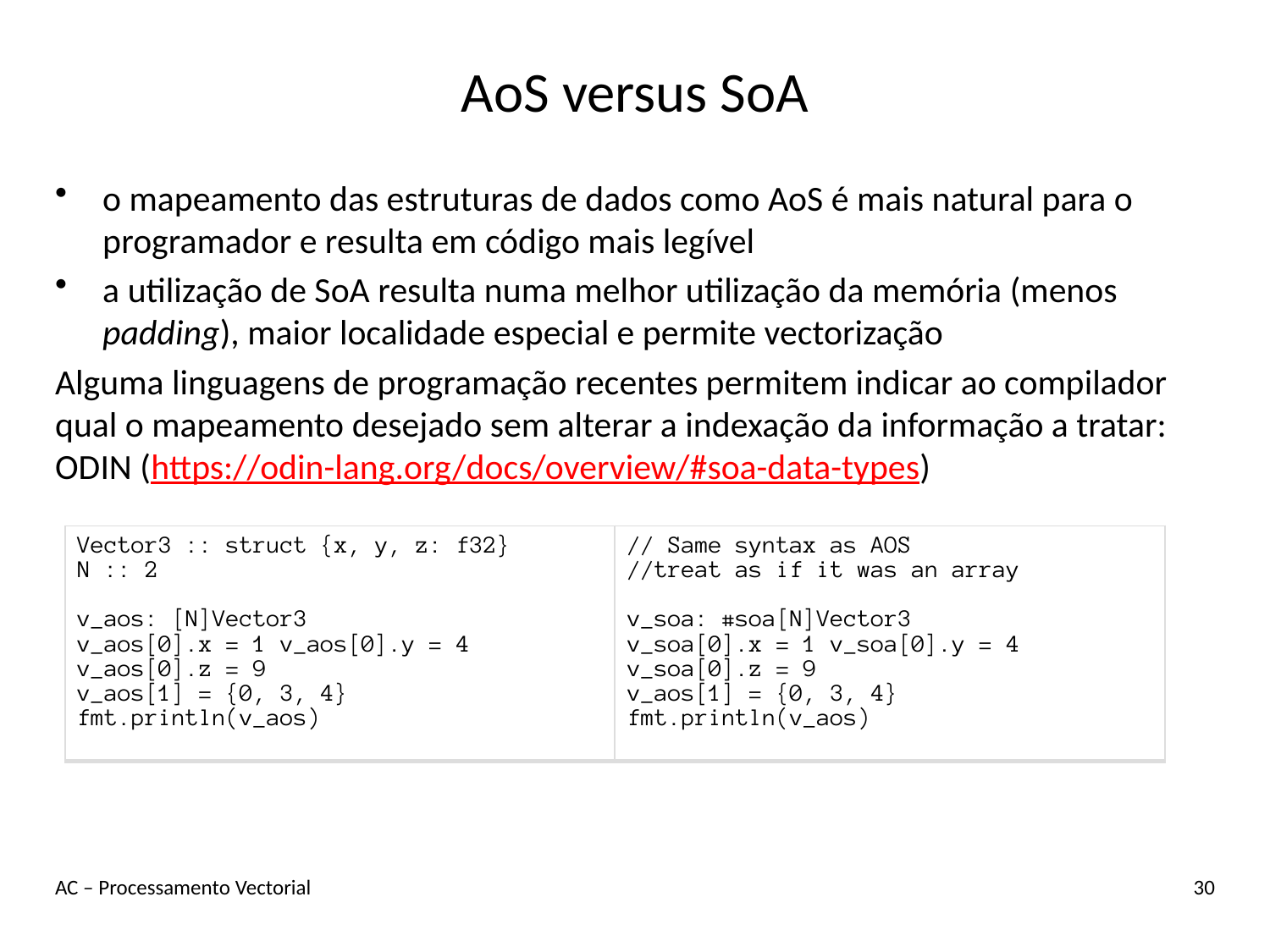

# AoS versus SoA
o mapeamento das estruturas de dados como AoS é mais natural para o programador e resulta em código mais legível
a utilização de SoA resulta numa melhor utilização da memória (menos padding), maior localidade especial e permite vectorização
Alguma linguagens de programação recentes permitem indicar ao compilador qual o mapeamento desejado sem alterar a indexação da informação a tratar: ODIN (https://odin-lang.org/docs/overview/#soa-data-types)

| Vector3 :: struct {x, y, z: f32} N :: 2 v\_aos: [N]Vector3 v\_aos[0].x = 1 v\_aos[0].y = 4 v\_aos[0].z = 9 v\_aos[1] = {0, 3, 4} fmt.println(v\_aos) | // Same syntax as AOS //treat as if it was an array v\_soa: #soa[N]Vector3 v\_soa[0].x = 1 v\_soa[0].y = 4 v\_soa[0].z = 9 v\_aos[1] = {0, 3, 4} fmt.println(v\_aos) |
| --- | --- |
AC – Processamento Vectorial
30